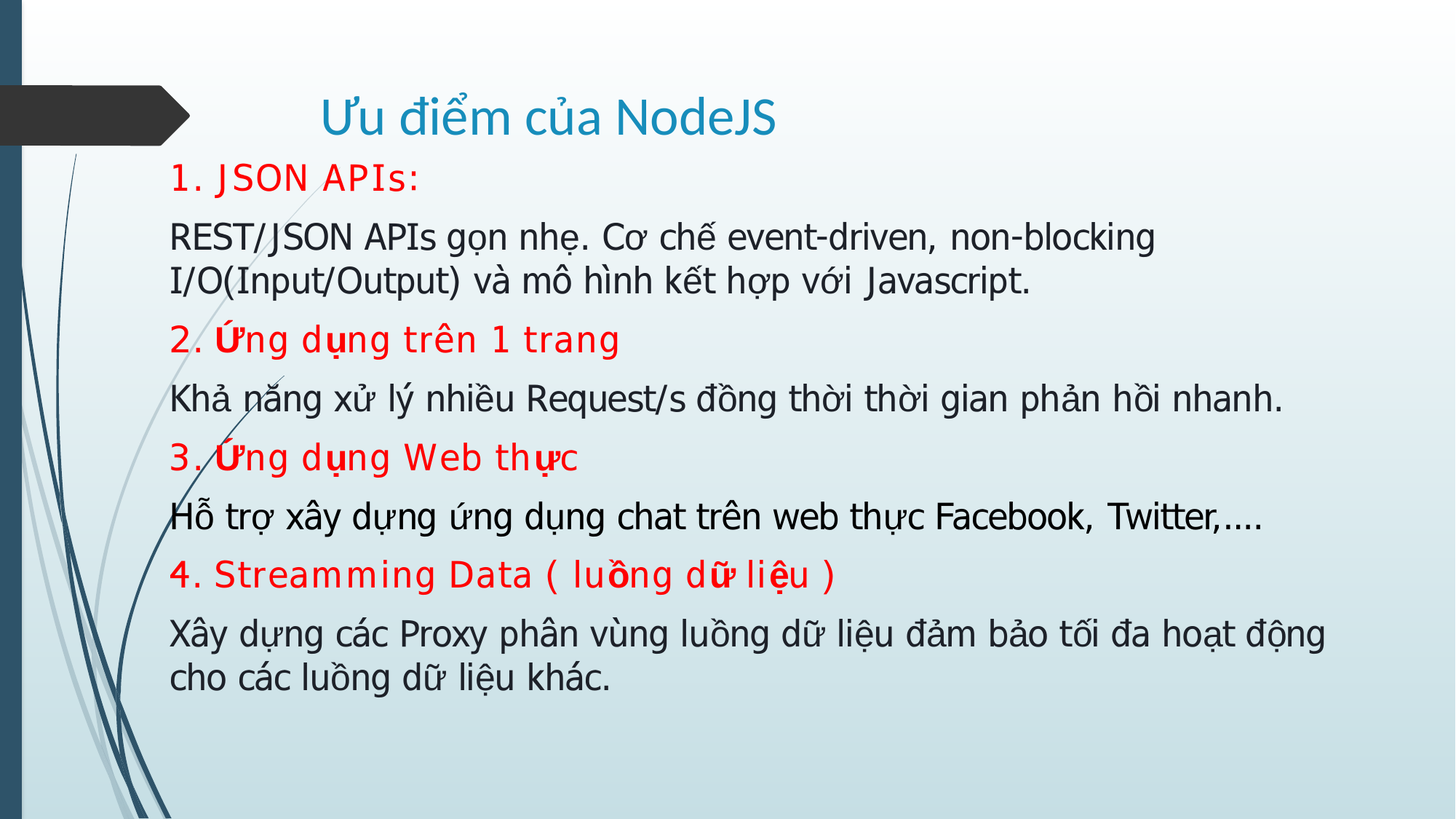

# Ưu điểm của NodeJS
1. JSON APIs:
REST/JSON APIs gọn nhẹ. Cơ chế event-driven, non-blocking I/O(Input/Output) và mô hình kết hợp với Javascript.
2. Ứng dụng trên 1 trang
Khả năng xử lý nhiều Request/s đồng thời thời gian phản hồi nhanh.
3. Ứng dụng Web thực
Hỗ trợ xây dựng ứng dụng chat trên web thực Facebook, Twitter,….
4. Streamming Data ( luồng dữ liệu )
Xây dựng các Proxy phân vùng luồng dữ liệu đảm bảo tối đa hoạt động cho các luồng dữ liệu khác.